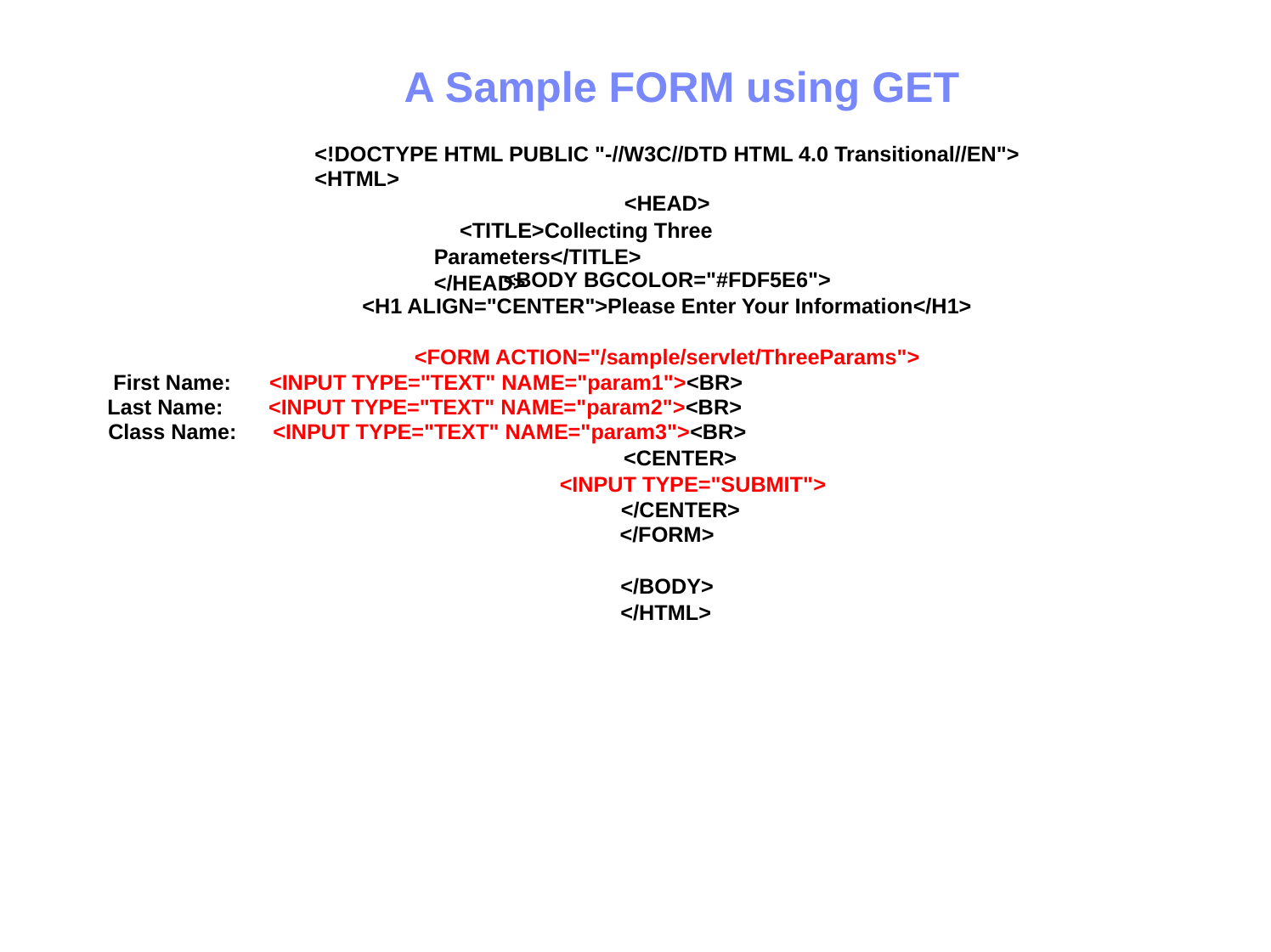

Antrix Consultancy Services

A Sample FORM using GET

<!DOCTYPE HTML PUBLIC "-//W3C//DTD HTML 4.0 Transitional//EN">
<HTML>

<HEAD>

<TITLE>Collecting Three Parameters</TITLE>
</HEAD>

<BODY BGCOLOR="#FDF5E6">

<H1 ALIGN="CENTER">Please Enter Your Information</H1>

<FORM ACTION="/sample/servlet/ThreeParams">

First Name:

<INPUT TYPE="TEXT" NAME="param1"><BR>

Last Name:

<INPUT TYPE="TEXT" NAME="param2"><BR>

Class Name:

<INPUT TYPE="TEXT" NAME="param3"><BR>

<CENTER>

<INPUT TYPE="SUBMIT">

</CENTER>

</FORM>

</BODY>
</HTML>

Madhusudhanan.P.K.